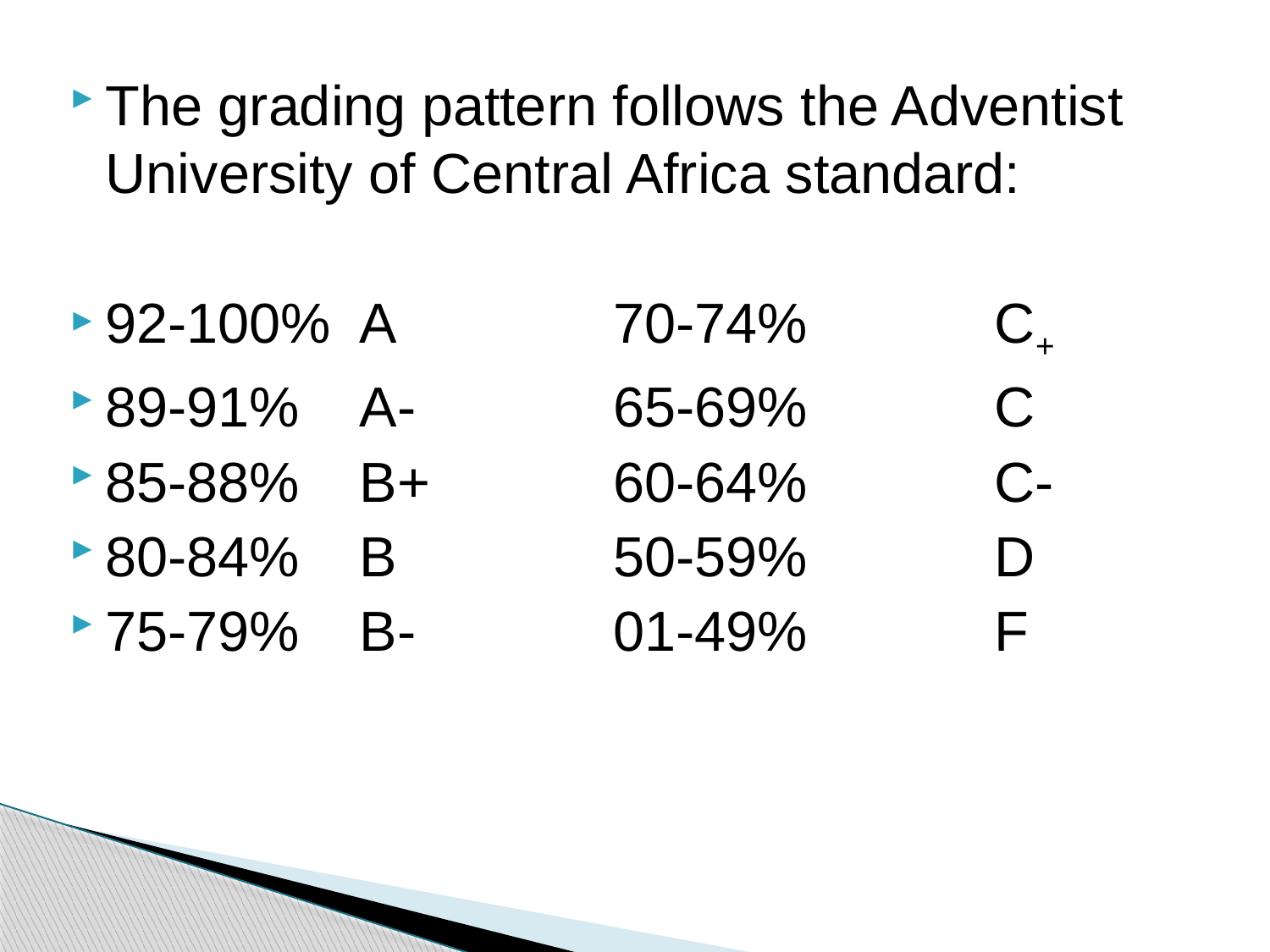

The grading pattern follows the Adventist University of Central Africa standard:

92-100%	A		70-74%		C+
89-91%	A-		65-69%		C
85-88%	B+		60-64%		C-
80-84%	B		50-59%		D
75-79%	B-		01-49%		F